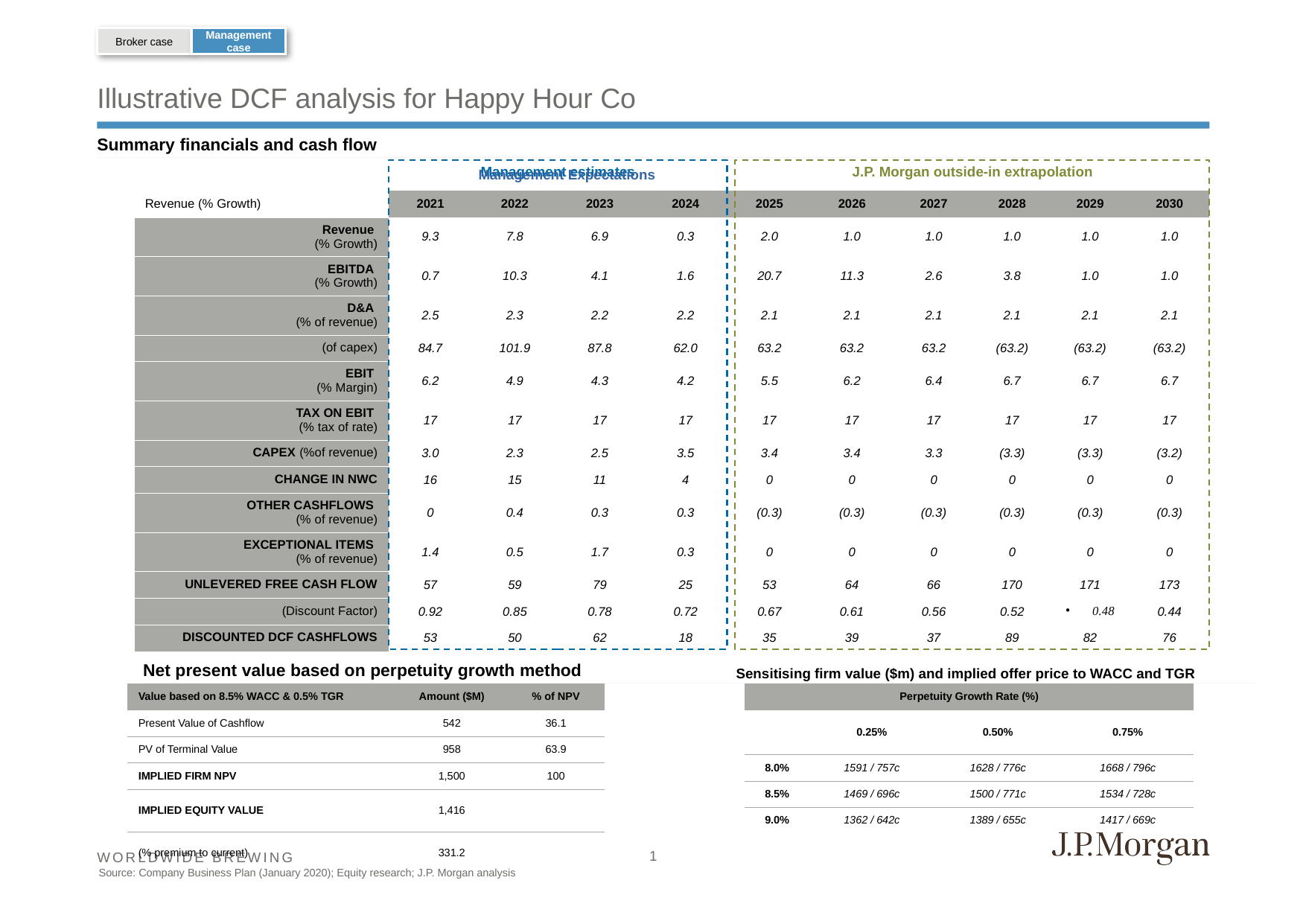

Broker case
Management case
# Illustrative DCF analysis for Happy Hour Co
Summary financials and cash flow
Management estimates
Management Expectations
J.P. Morgan outside-in extrapolation
| Revenue (% Growth) | 2021 | 2022 | 2023 | 2024 | 2025 | 2026 | 2027 | 2028 | 2029 | 2030 |
| --- | --- | --- | --- | --- | --- | --- | --- | --- | --- | --- |
| Revenue (% Growth) | 9.3 | 7.8 | 6.9 | 0.3 | 2.0 | 1.0 | 1.0 | 1.0 | 1.0 | 1.0 |
| EBITDA (% Growth) | 0.7 | 10.3 | 4.1 | 1.6 | 20.7 | 11.3 | 2.6 | 3.8 | 1.0 | 1.0 |
| D&A (% of revenue) | 2.5 | 2.3 | 2.2 | 2.2 | 2.1 | 2.1 | 2.1 | 2.1 | 2.1 | 2.1 |
| (of capex) | 84.7 | 101.9 | 87.8 | 62.0 | 63.2 | 63.2 | 63.2 | (63.2) | (63.2) | (63.2) |
| EBIT (% Margin) | 6.2 | 4.9 | 4.3 | 4.2 | 5.5 | 6.2 | 6.4 | 6.7 | 6.7 | 6.7 |
| TAX ON EBIT (% tax of rate) | 17 | 17 | 17 | 17 | 17 | 17 | 17 | 17 | 17 | 17 |
| CAPEX (%of revenue) | 3.0 | 2.3 | 2.5 | 3.5 | 3.4 | 3.4 | 3.3 | (3.3) | (3.3) | (3.2) |
| CHANGE IN NWC | 16 | 15 | 11 | 4 | 0 | 0 | 0 | 0 | 0 | 0 |
| OTHER CASHFLOWS (% of revenue) | 0 | 0.4 | 0.3 | 0.3 | (0.3) | (0.3) | (0.3) | (0.3) | (0.3) | (0.3) |
| EXCEPTIONAL ITEMS (% of revenue) | 1.4 | 0.5 | 1.7 | 0.3 | 0 | 0 | 0 | 0 | 0 | 0 |
| UNLEVERED FREE CASH FLOW | 57 | 59 | 79 | 25 | 53 | 64 | 66 | 170 | 171 | 173 |
| (Discount Factor) | 0.92 | 0.85 | 0.78 | 0.72 | 0.67 | 0.61 | 0.56 | 0.52 | 0.48 | 0.44 |
| DISCOUNTED DCF CASHFLOWS | 53 | 50 | 62 | 18 | 35 | 39 | 37 | 89 | 82 | 76 |
Net present value based on perpetuity growth method
Sensitising firm value ($m) and implied offer price to WACC and TGR
| Perpetuity Growth Rate (%) |  |  |  |
| --- | --- | --- | --- |
|  | 0.25% | 0.50% | 0.75% |
| 8.0% | 1591 / 757c | 1628 / 776c | 1668 / 796c |
| 8.5% | 1469 / 696c | 1500 / 771c | 1534 / 728c |
| 9.0% | 1362 / 642c | 1389 / 655c | 1417 / 669c |
| Value based on 8.5% WACC & 0.5% TGR | Amount ($M) | % of NPV |
| --- | --- | --- |
| Present Value of Cashflow | 542 | 36.1 |
| PV of Terminal Value | 958 | 63.9 |
| IMPLIED FIRM NPV | 1,500 | 100 |
| IMPLIED EQUITY VALUE | 1,416 |  |
| (% premium to current) | 331.2 |  |
1
Source: Company Business Plan (January 2020); Equity research; J.P. Morgan analysis